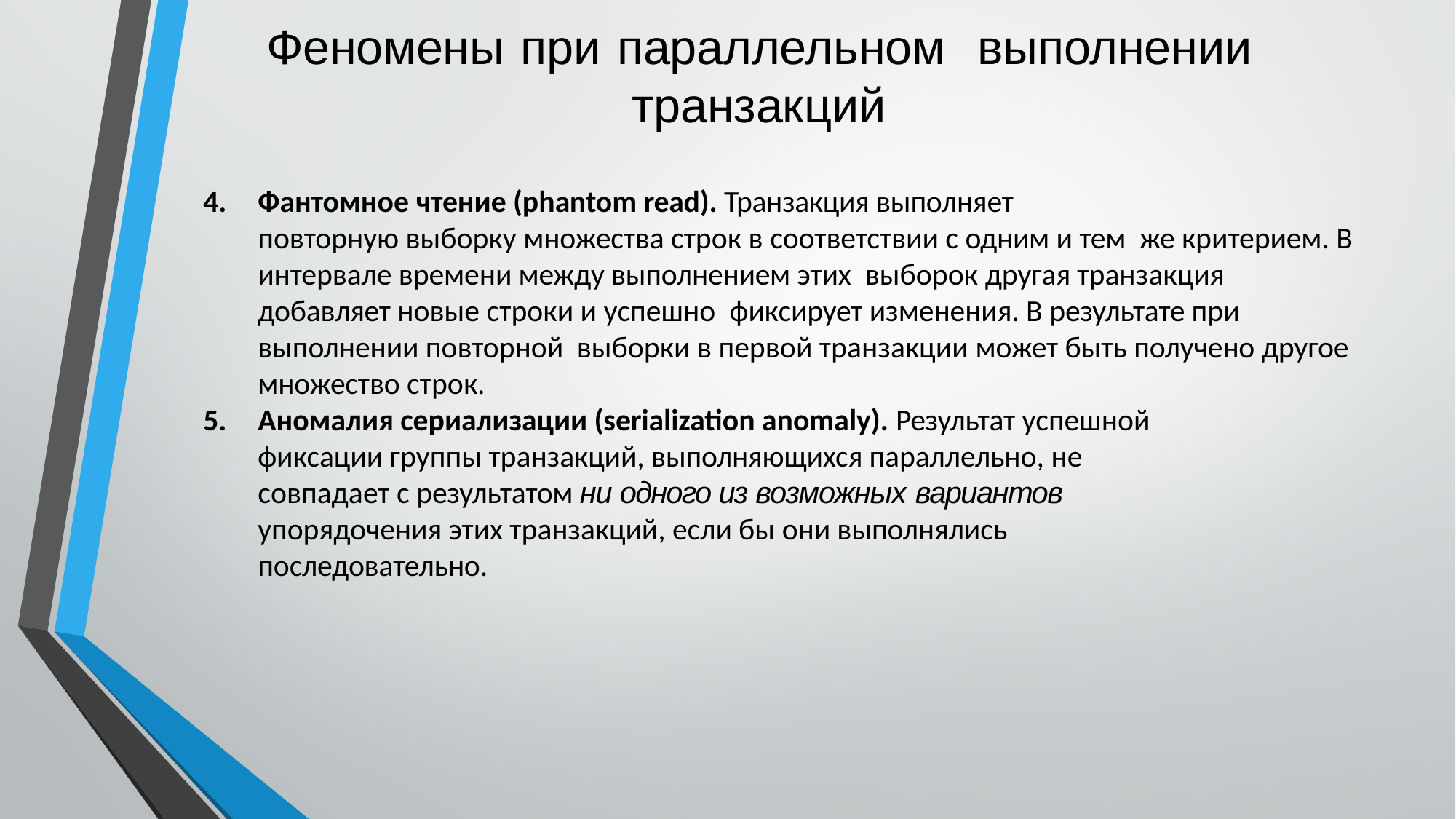

Феномены при параллельном  выполнении транзакций
Фантомное чтение (phantom read). Транзакция выполняет
повторную выборку множества строк в соответствии с одним и тем  же критерием. В интервале времени между выполнением этих  выборок другая транзакция добавляет новые строки и успешно  фиксирует изменения. В результате при выполнении повторной  выборки в первой транзакции может быть получено другое множество строк.
Аномалия сериализации (serialization anomaly). Результат успешной
фиксации группы транзакций, выполняющихся параллельно, не
совпадает с результатом ни одного из возможных вариантов
упорядочения этих транзакций, если бы они выполнялись  последовательно.